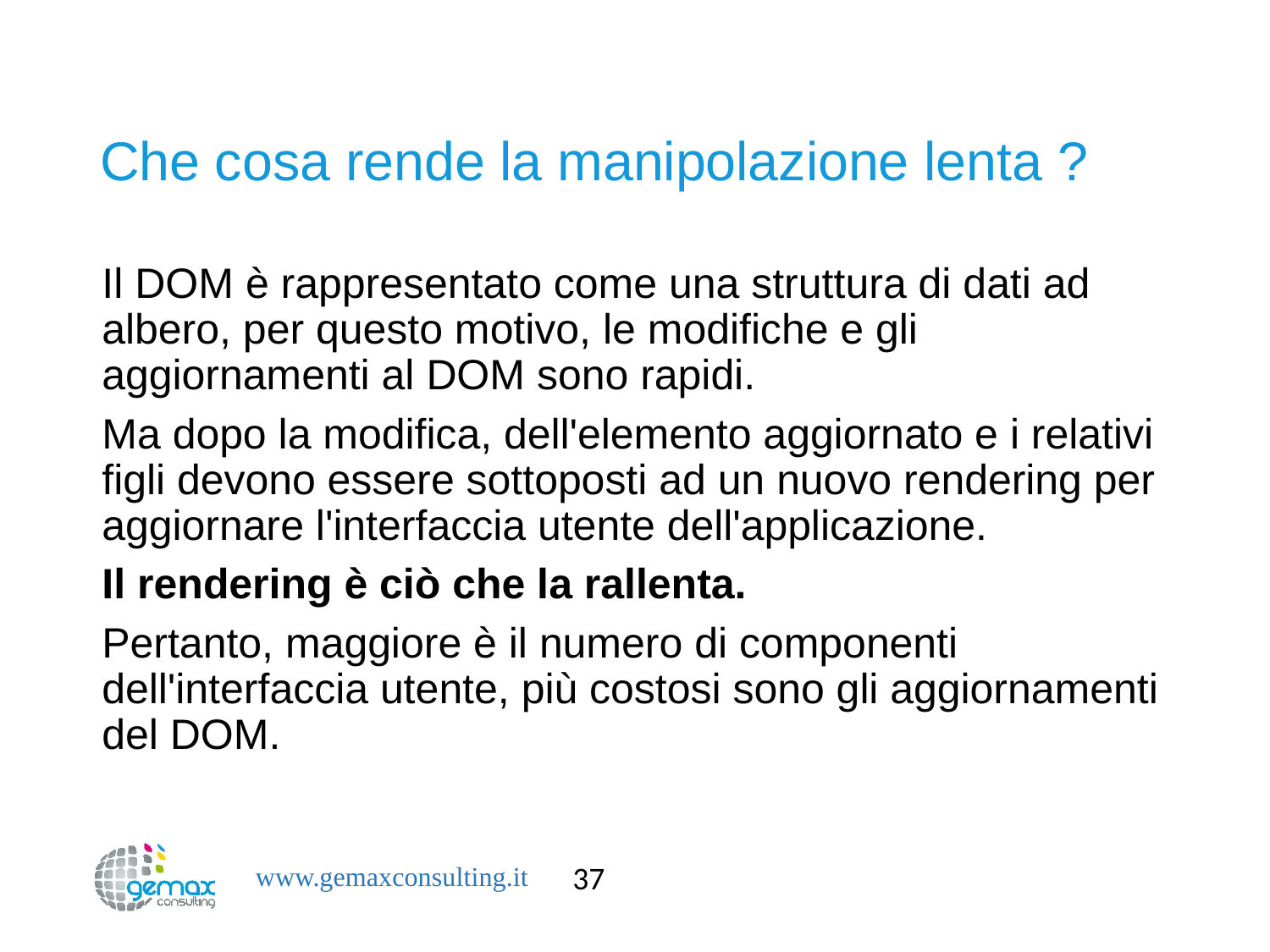

# Che cosa rende la manipolazione lenta ?
Il DOM è rappresentato come una struttura di dati ad albero, per questo motivo, le modifiche e gli aggiornamenti al DOM sono rapidi.
Ma dopo la modifica, dell'elemento aggiornato e i relativi figli devono essere sottoposti ad un nuovo rendering per aggiornare l'interfaccia utente dell'applicazione.
Il rendering è ciò che la rallenta.
Pertanto, maggiore è il numero di componenti dell'interfaccia utente, più costosi sono gli aggiornamenti del DOM.
37